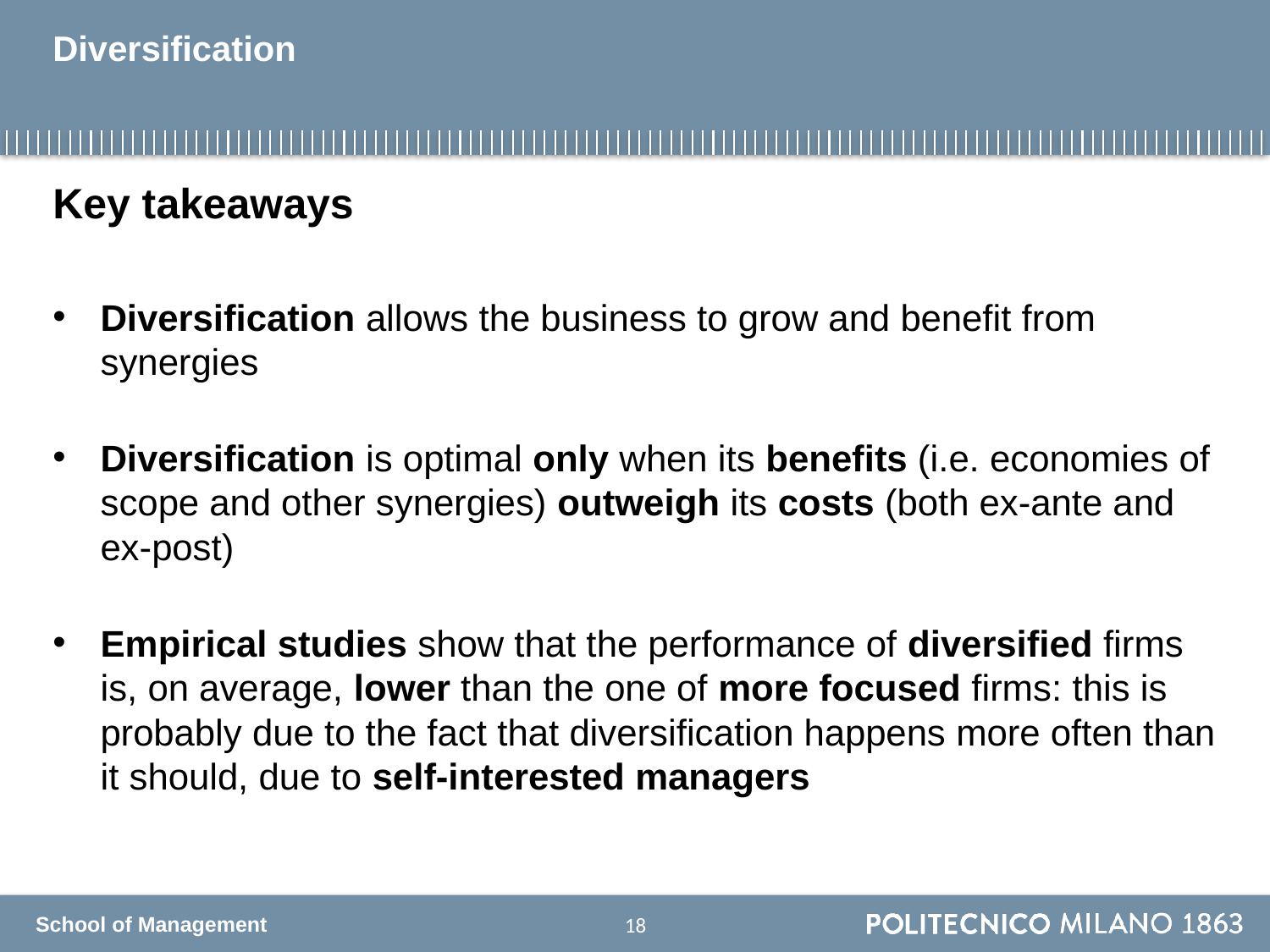

# Diversification
Key takeaways

Diversification allows the business to grow and benefit from synergies
Diversification is optimal only when its benefits (i.e. economies of scope and other synergies) outweigh its costs (both ex-ante and ex-post)
Empirical studies show that the performance of diversified firms is, on average, lower than the one of more focused firms: this is probably due to the fact that diversification happens more often than it should, due to self-interested managers
18